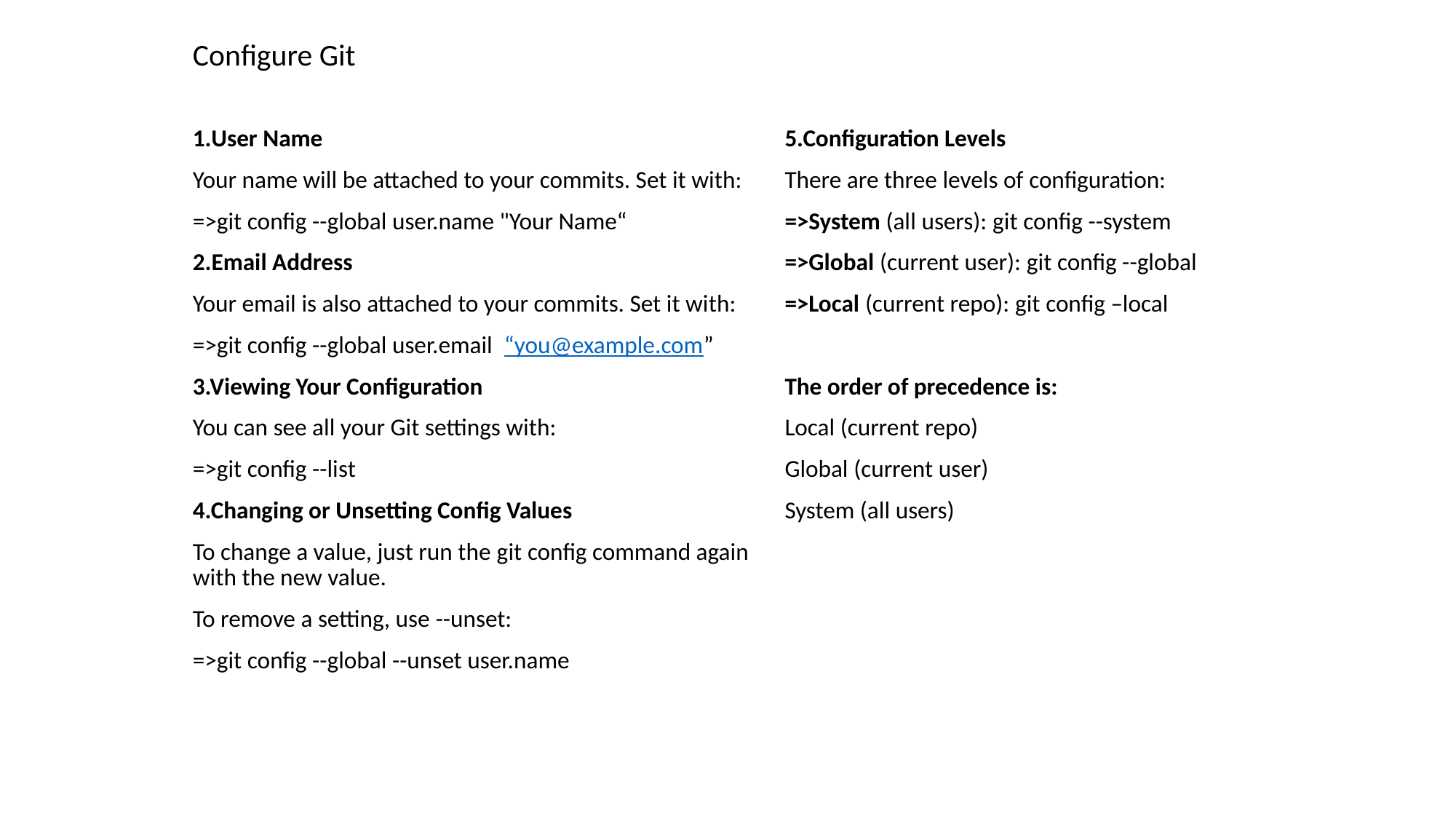

# Configure Git
1.User Name
Your name will be attached to your commits. Set it with:
=>git config --global user.name "Your Name“
2.Email Address
Your email is also attached to your commits. Set it with:
=>git config --global user.email  “you@example.com”
3.Viewing Your Configuration
You can see all your Git settings with:
=>git config --list
4.Changing or Unsetting Config Values
To change a value, just run the git config command again with the new value.
To remove a setting, use --unset:
=>git config --global --unset user.name

5.Configuration Levels
There are three levels of configuration:
=>System (all users): git config --system
=>Global (current user): git config --global
=>Local (current repo): git config –local

The order of precedence is:
Local (current repo)
Global (current user)
System (all users)